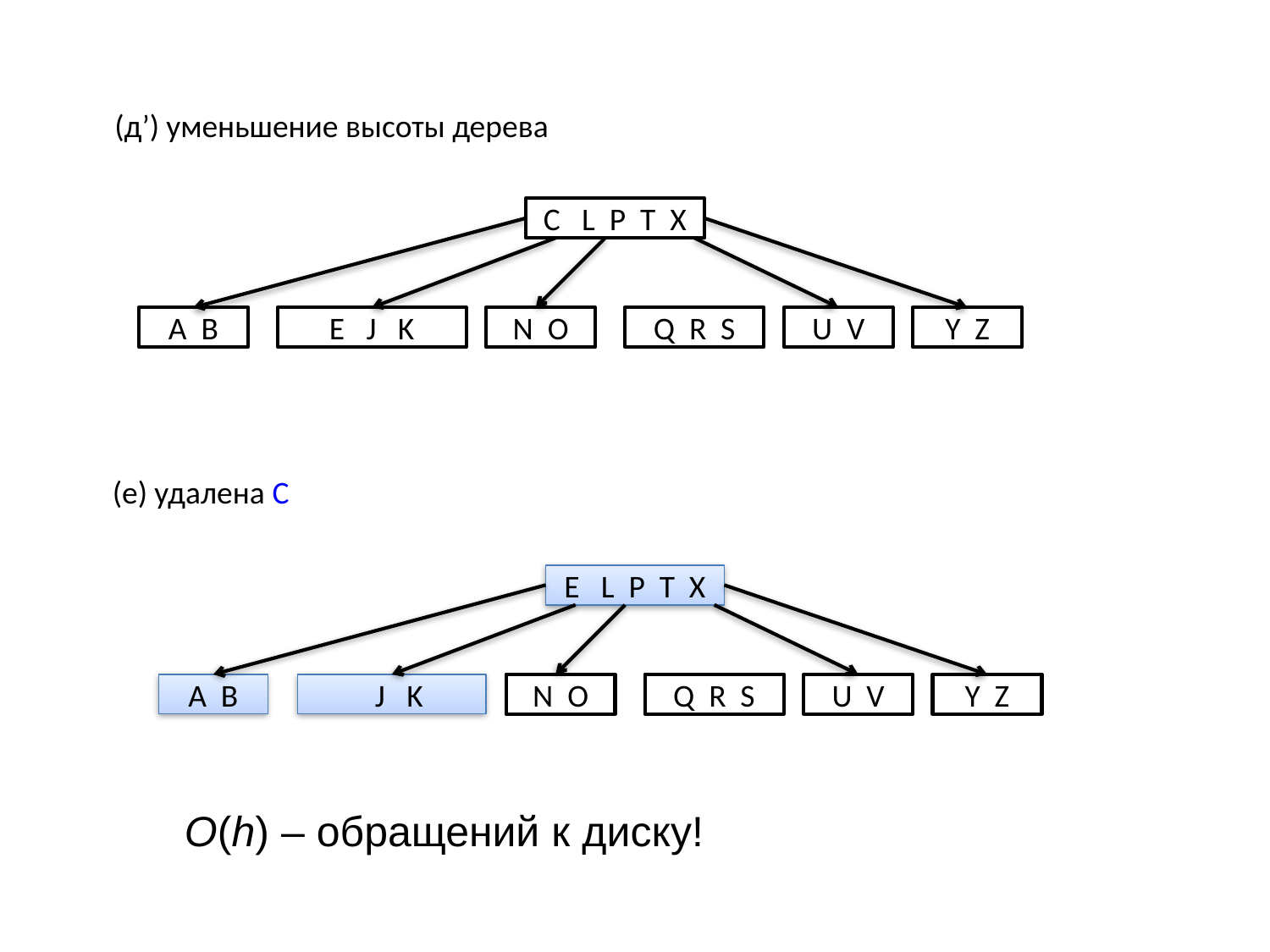

(д’) уменьшение высоты дерева
C   L  P  T  X
A  B
E   J   K
N  O
Q  R  S
U  V
Y  Z
(е) удалена C
E   L  P  T  X
A  B
  J   K
N  O
Q  R  S
U  V
Y  Z
O(h) – обращений к диску!